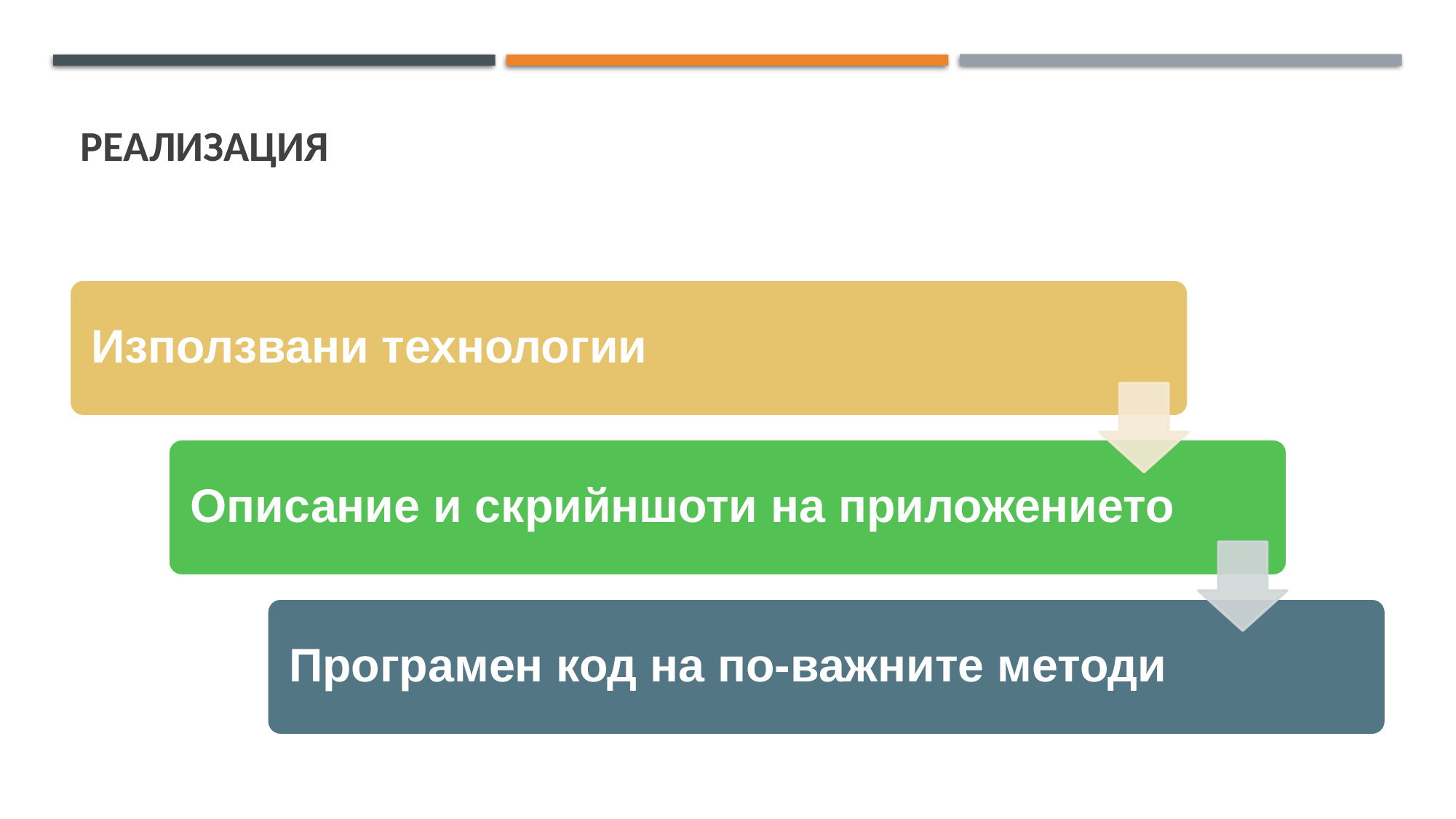

# Реализация
Използвани технологии
Описание и скрийншоти на приложението
Програмен код на по-важните методи